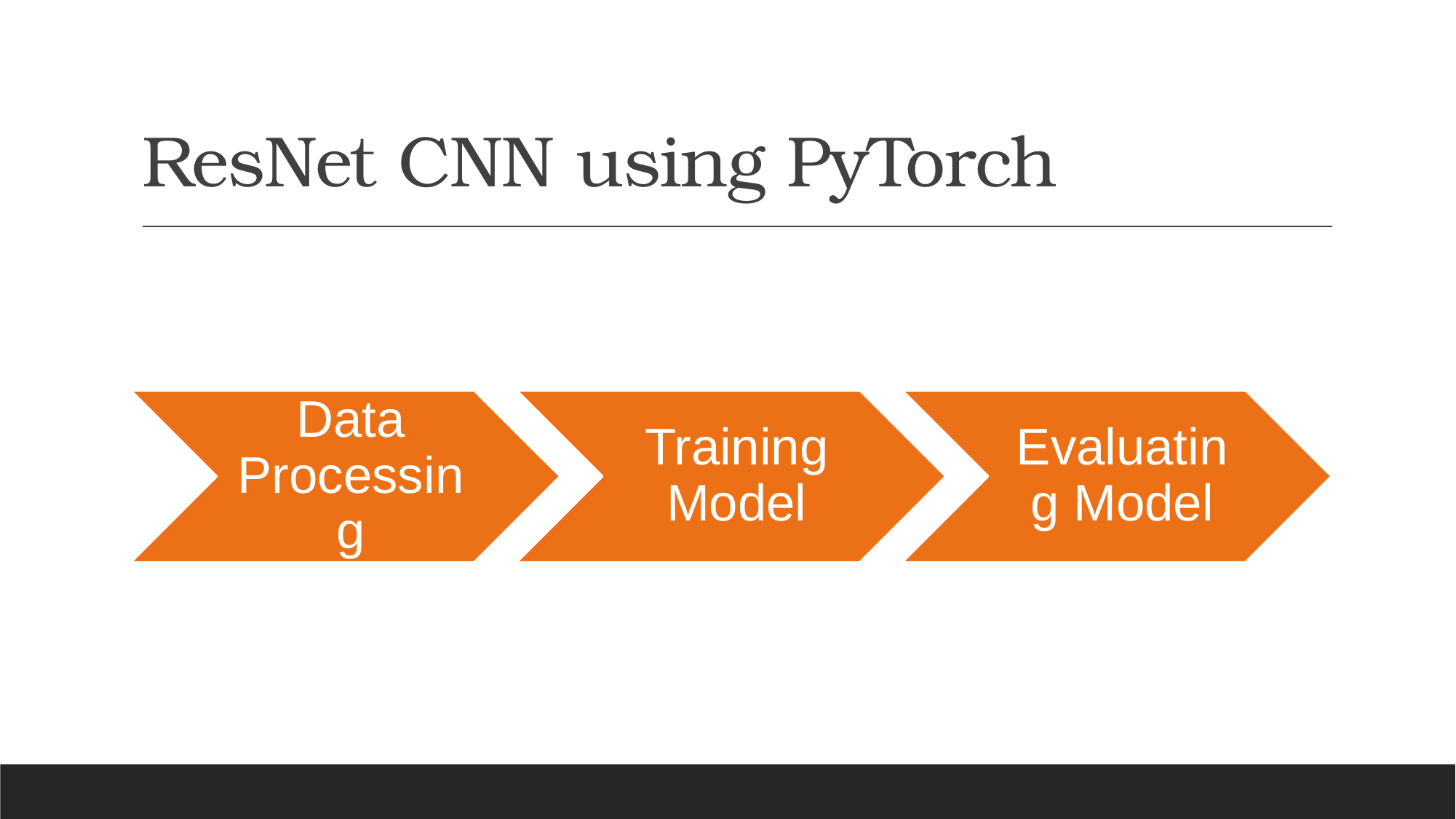

# ResNet CNN using PyTorch
Data Processing
Training Model
Evaluating Model